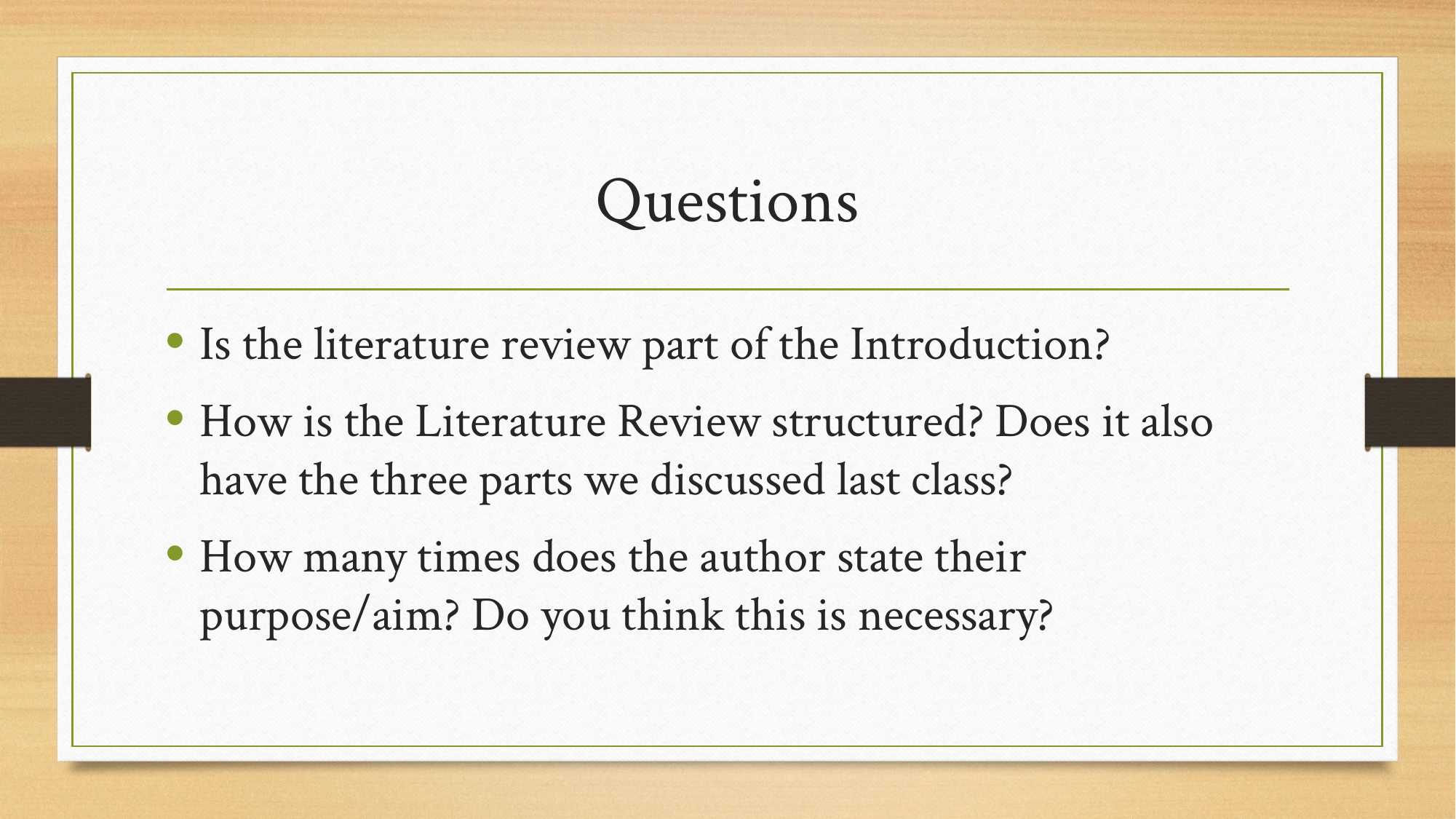

# Questions
Is the literature review part of the Introduction?
How is the Literature Review structured? Does it also have the three parts we discussed last class?
How many times does the author state their purpose/aim? Do you think this is necessary?